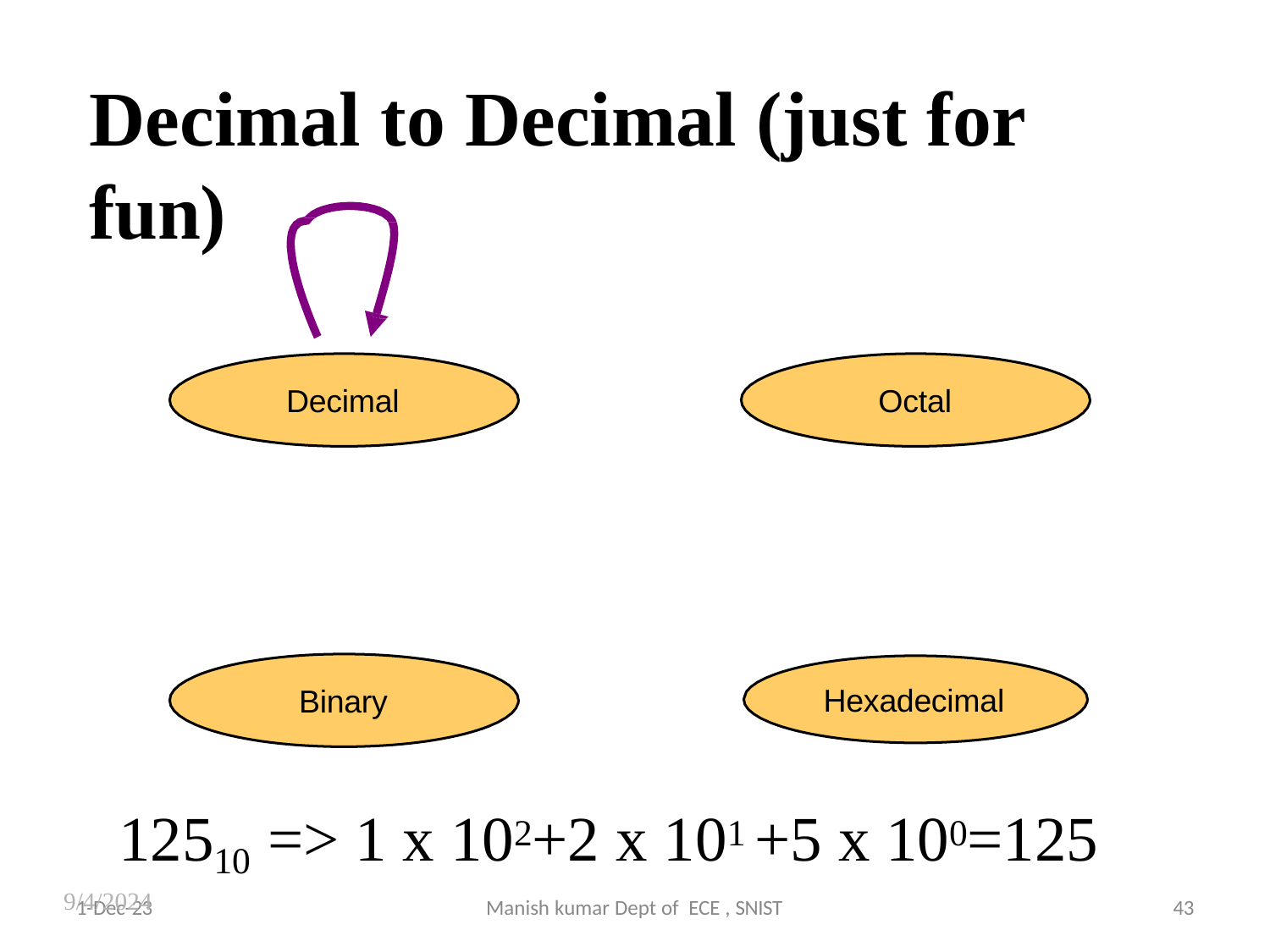

# Decimal to Decimal (just for fun)

Decimal
Octal

Hexadecimal
Binary
12510 => 1 x 102+2 x 101 +5 x 100=125
9/4/2024
43
1-Dec-23
Manish kumar Dept of ECE , SNIST